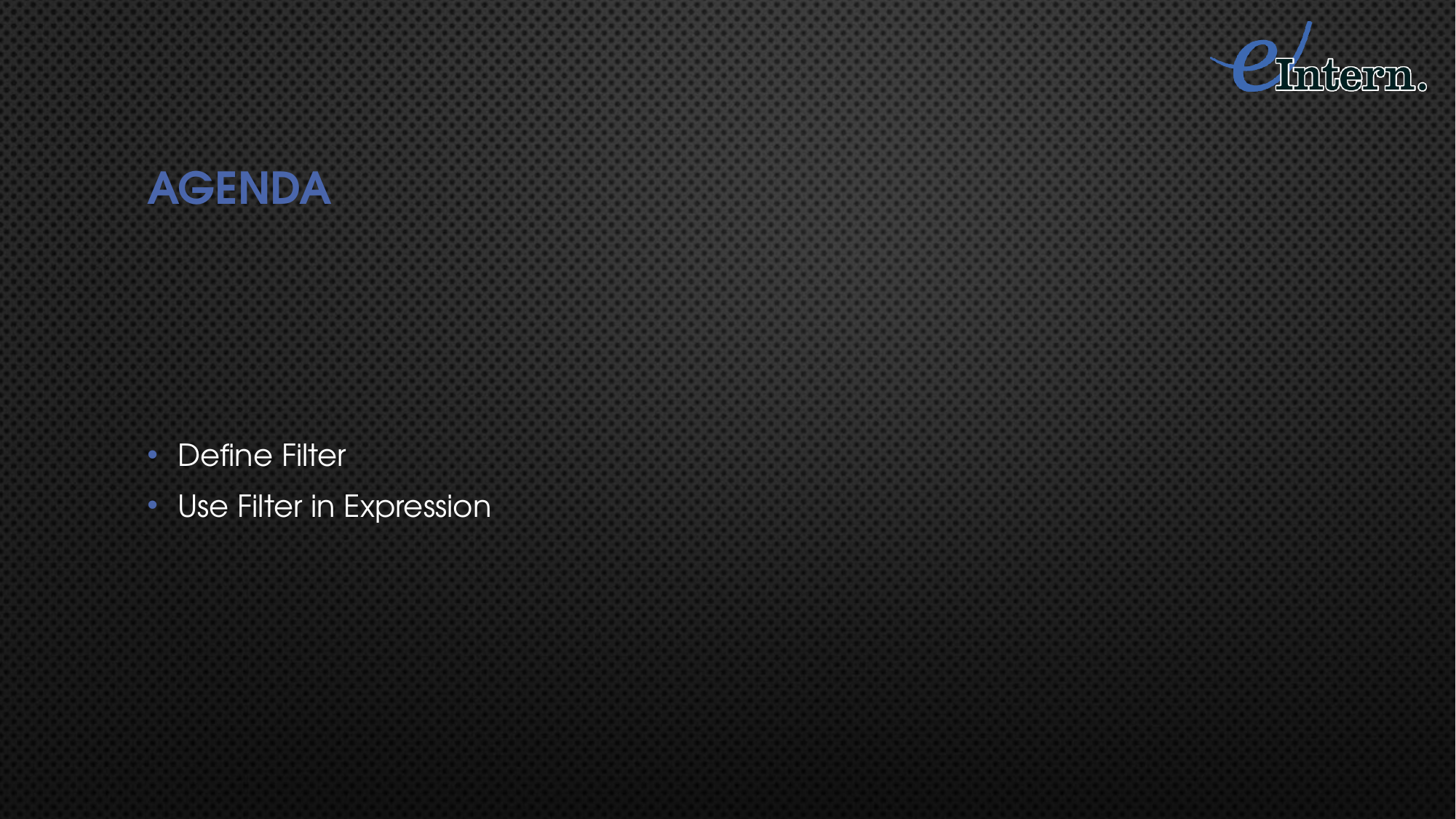

# Agenda
Define Filter
Use Filter in Expression